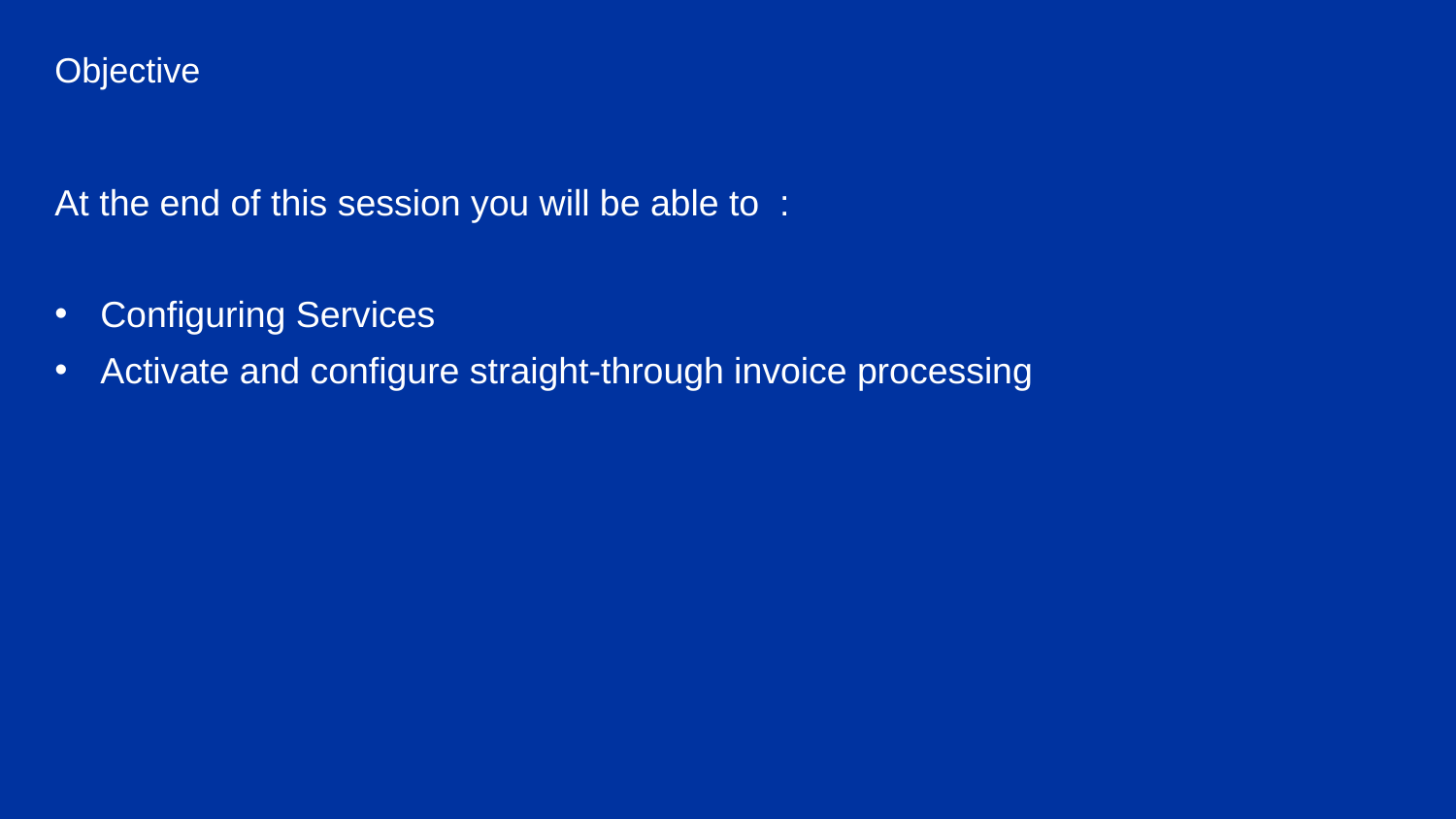

Objective
At the end of this session you will be able to  :

Configuring Services
Activate and configure straight-through invoice processing

Assessment Creation process